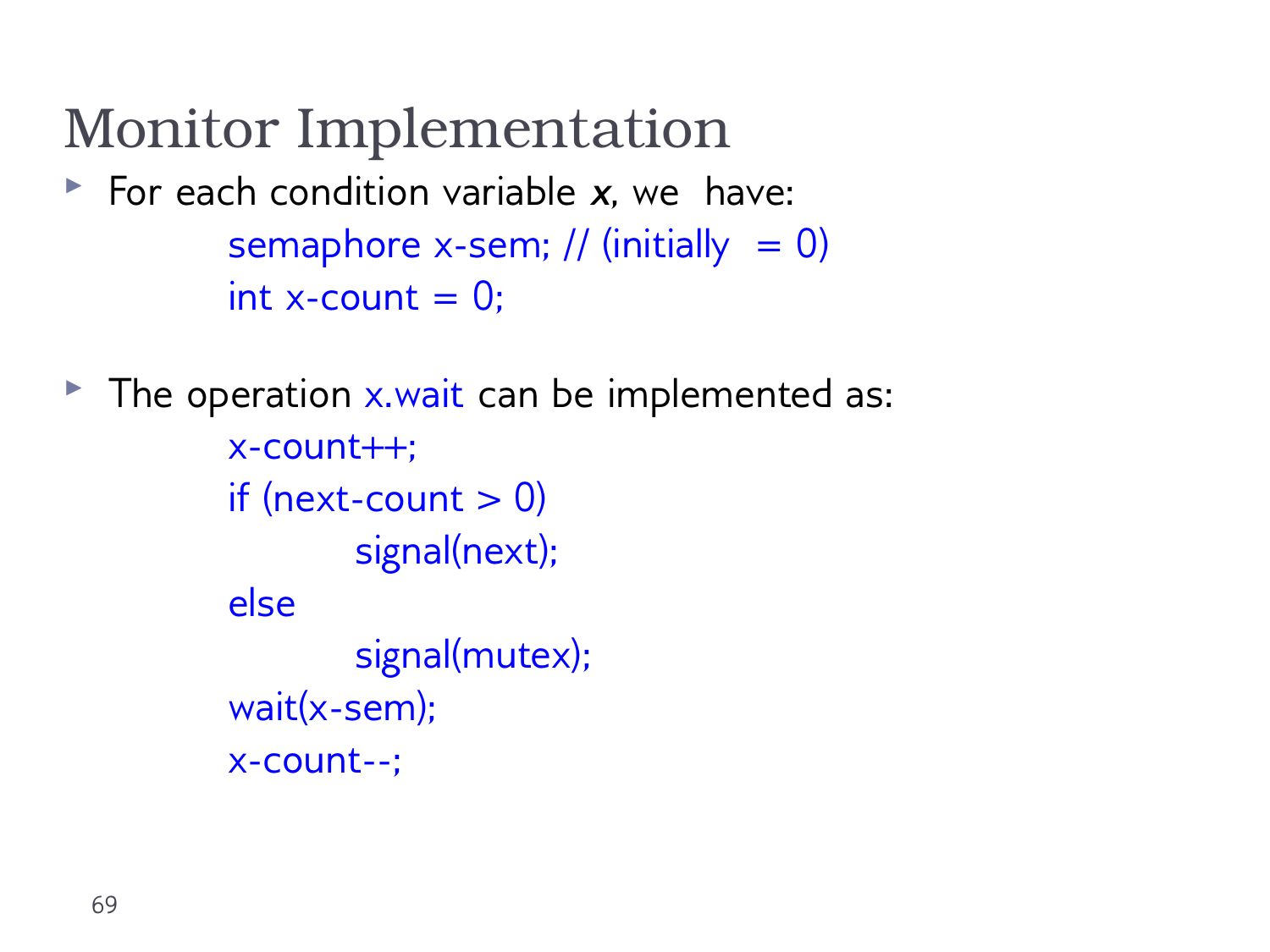

Monitor Implementation
For each condition variable x, we  have:
		semaphore x-sem; // (initially  = 0)
		int x-count = 0;
The operation x.wait can be implemented as:
		x-count++;
		if (next-count > 0)
			signal(next);
		else
			signal(mutex);
		wait(x-sem);
		x-count--;

69